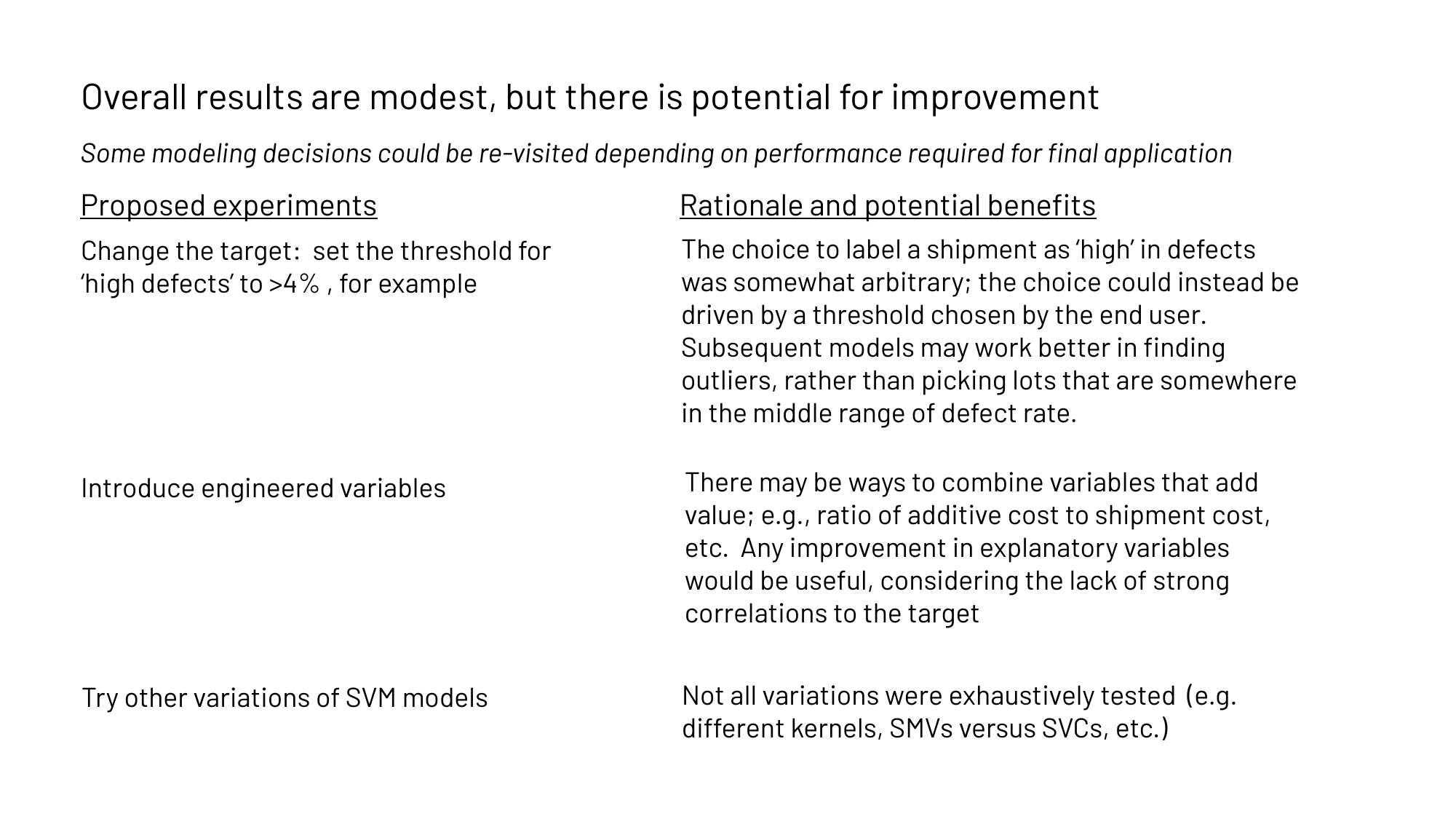

Overall results are modest, but there is potential for improvement
Some modeling decisions could be re-visited depending on performance required for final application
Proposed experiments
Rationale and potential benefits
The choice to label a shipment as ‘high’ in defects was somewhat arbitrary; the choice could instead be driven by a threshold chosen by the end user.  Subsequent models may work better in finding outliers, rather than picking lots that are somewhere in the middle range of defect rate.
Change the target:  set the threshold for ‘high defects’ to >4% , for example
There may be ways to combine variables that add value; e.g., ratio of additive cost to shipment cost, etc.  Any improvement in explanatory variables would be useful, considering the lack of strong correlations to the target
Introduce engineered variables
Not all variations were exhaustively tested  (e.g. different kernels, SMVs versus SVCs, etc.)
Try other variations of SVM models